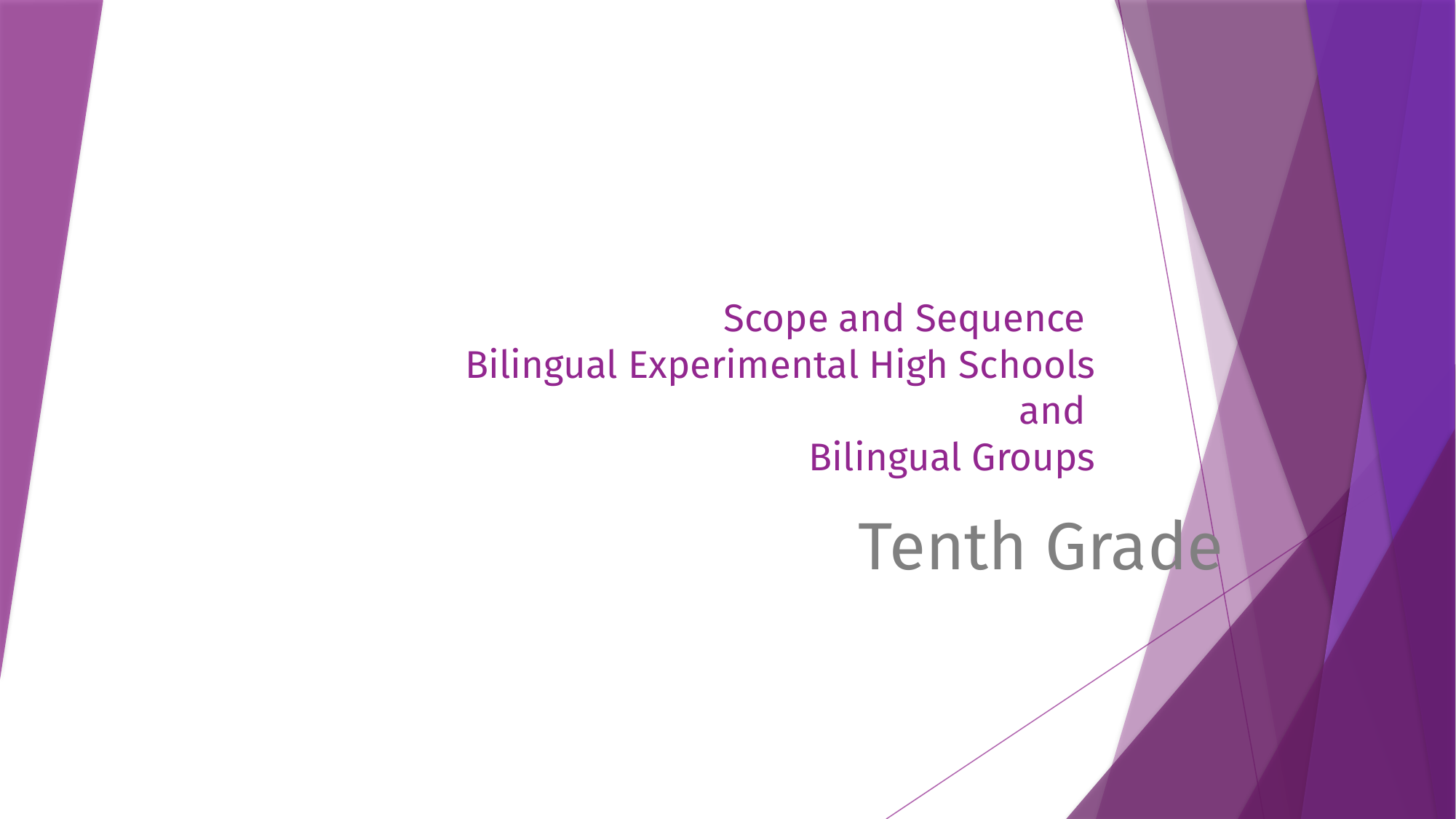

# Scope and Sequence Bilingual Experimental High Schools and Bilingual Groups
Tenth Grade